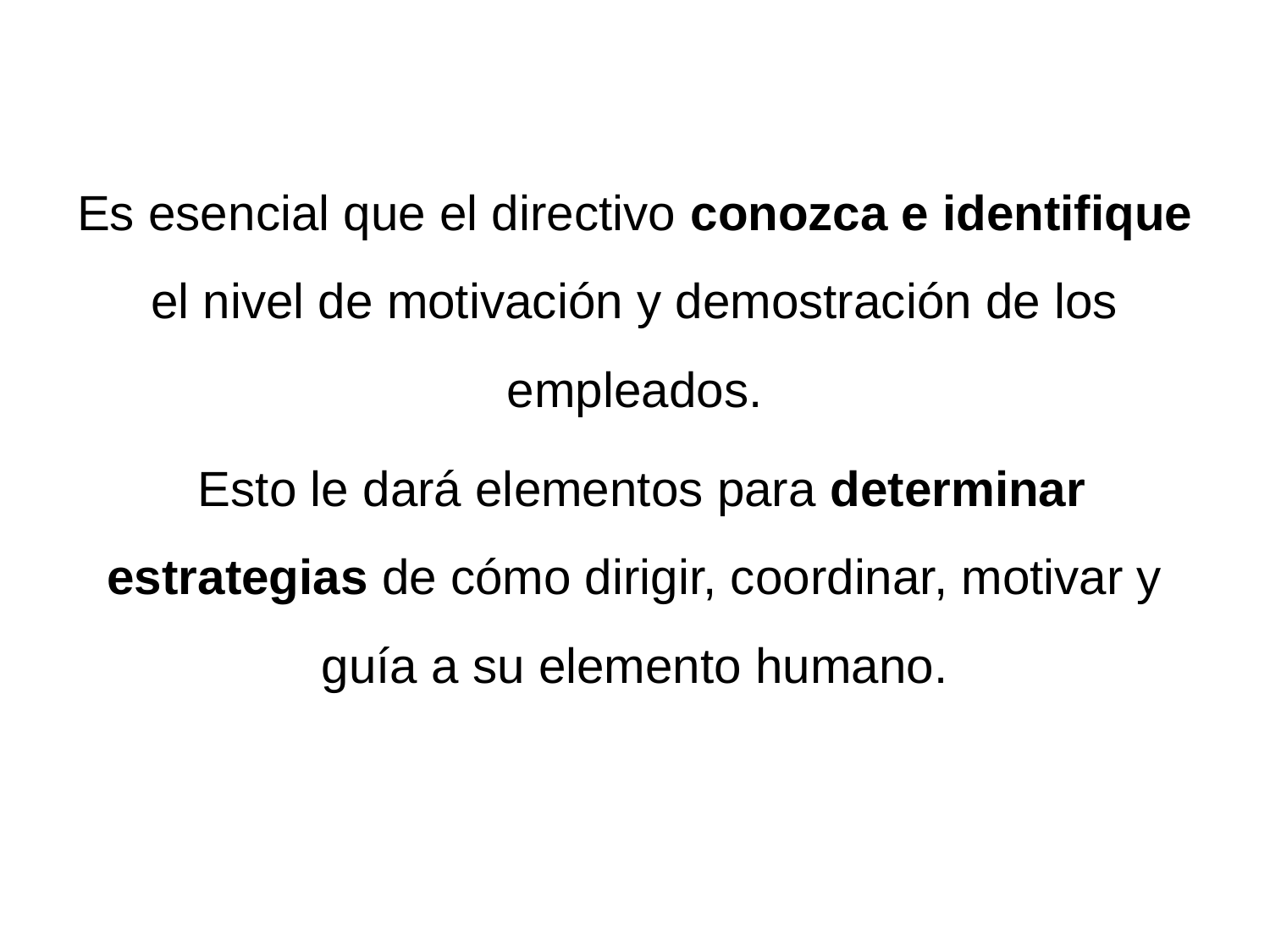

Es esencial que el directivo conozca e identifique el nivel de motivación y demostración de los empleados.
 Esto le dará elementos para determinar estrategias de cómo dirigir, coordinar, motivar y guía a su elemento humano.